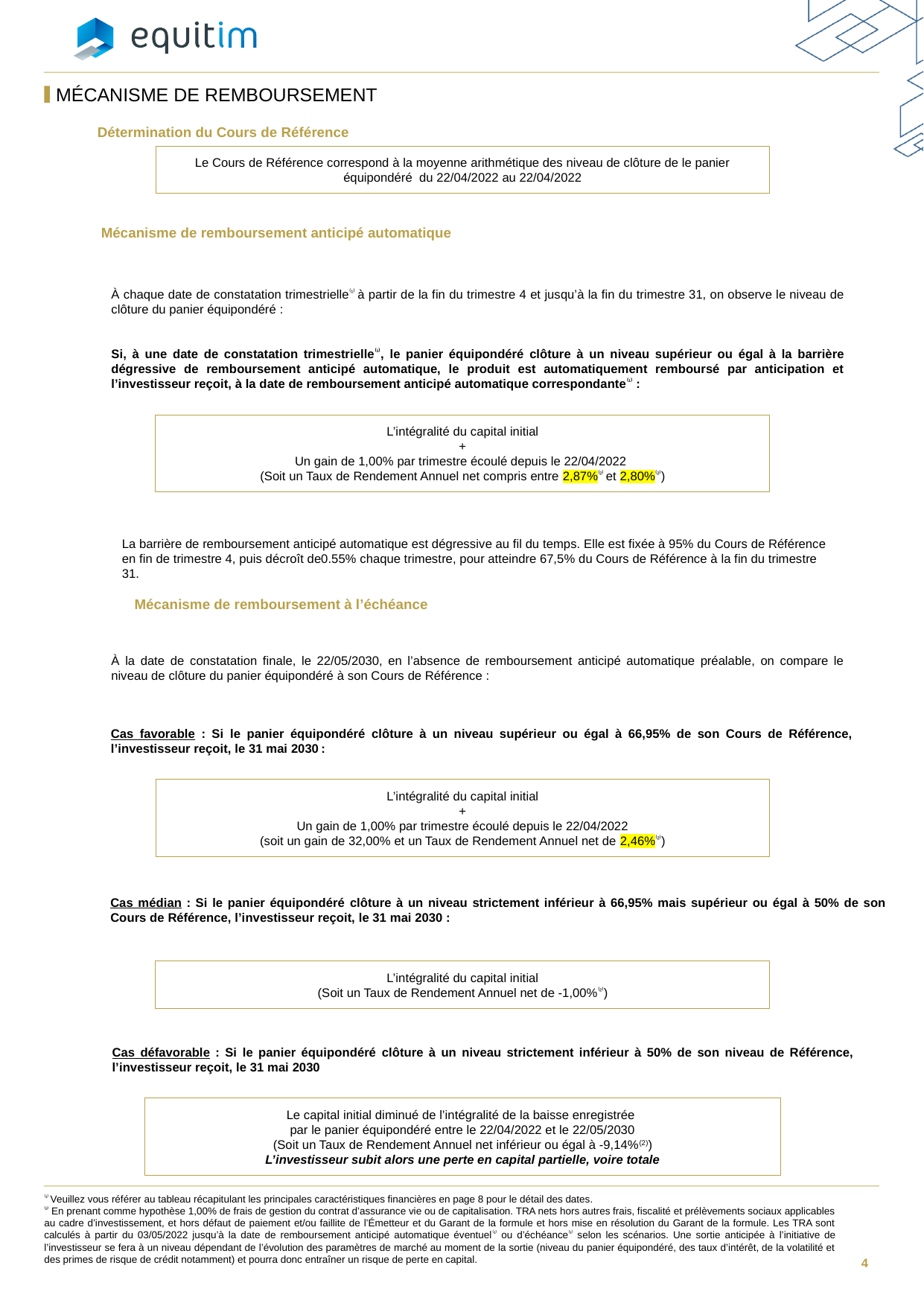

MÉCANISME DE REMBOURSEMENT

Détermination du Cours de Référence
Le Cours de Référence correspond à la moyenne arithmétique des niveau de clôture de le panier équipondéré  du 22/04/2022 au 22/04/2022
Mécanisme de remboursement anticipé automatique
À chaque date de constatation trimestrielle⁽¹⁾ à partir de la fin du trimestre 4 et jusqu’à la fin du trimestre 31, on observe le niveau de clôture du panier équipondéré :

Si, à une date de constatation trimestrielle⁽¹⁾, le panier équipondéré clôture à un niveau supérieur ou égal à la barrière dégressive de remboursement anticipé automatique, le produit est automatiquement remboursé par anticipation et l’investisseur reçoit, à la date de remboursement anticipé automatique correspondante⁽¹⁾ :
L’intégralité du capital initial
+
Un gain de 1,00% par trimestre écoulé depuis le 22/04/2022
(Soit un Taux de Rendement Annuel net compris entre 2,87%⁽²⁾ et 2,80%⁽²⁾)
La barrière de remboursement anticipé automatique est dégressive au fil du temps. Elle est fixée à 95% du Cours de Référence  en fin de trimestre 4, puis décroît de0.55% chaque trimestre, pour atteindre 67,5% du Cours de Référence à la fin du trimestre 31.
Mécanisme de remboursement à l’échéance
À la date de constatation finale, le 22/05/2030, en l’absence de remboursement anticipé automatique préalable, on compare le niveau de clôture du panier équipondéré à son Cours de Référence :
Cas favorable : Si le panier équipondéré clôture à un niveau supérieur ou égal à 66,95% de son Cours de Référence, l’investisseur reçoit, le 31 mai 2030 :
L’intégralité du capital initial
+
Un gain de 1,00% par trimestre écoulé depuis le 22/04/2022
(soit un gain de 32,00% et un Taux de Rendement Annuel net de 2,46%⁽²⁾)
Cas médian : Si le panier équipondéré clôture à un niveau strictement inférieur à 66,95% mais supérieur ou égal à 50% de son Cours de Référence, l’investisseur reçoit, le 31 mai 2030 :
L’intégralité du capital initial
(Soit un Taux de Rendement Annuel net de -1,00%⁽²⁾)
Cas défavorable : Si le panier équipondéré clôture à un niveau strictement inférieur à 50% de son niveau de Référence, l’investisseur reçoit, le 31 mai 2030
Le capital initial diminué de l’intégralité de la baisse enregistrée
par le panier équipondéré entre le 22/04/2022 et le 22/05/2030
(Soit un Taux de Rendement Annuel net inférieur ou égal à -9,14%(2))
L’investisseur subit alors une perte en capital partielle, voire totale
⁽¹⁾ Veuillez vous référer au tableau récapitulant les principales caractéristiques financières en page 8 pour le détail des dates.
⁽²⁾ En prenant comme hypothèse 1,00% de frais de gestion du contrat d’assurance vie ou de capitalisation. TRA nets hors autres frais, fiscalité et prélèvements sociaux applicables au cadre d’investissement, et hors défaut de paiement et/ou faillite de l’Émetteur et du Garant de la formule et hors mise en résolution du Garant de la formule. Les TRA sont calculés à partir du 03/05/2022 jusqu’à la date de remboursement anticipé automatique éventuel⁽¹⁾ ou d’échéance⁽¹⁾ selon les scénarios. Une sortie anticipée à l’initiative de l’investisseur se fera à un niveau dépendant de l’évolution des paramètres de marché au moment de la sortie (niveau du panier équipondéré, des taux d’intérêt, de la volatilité et des primes de risque de crédit notamment) et pourra donc entraîner un risque de perte en capital.
4